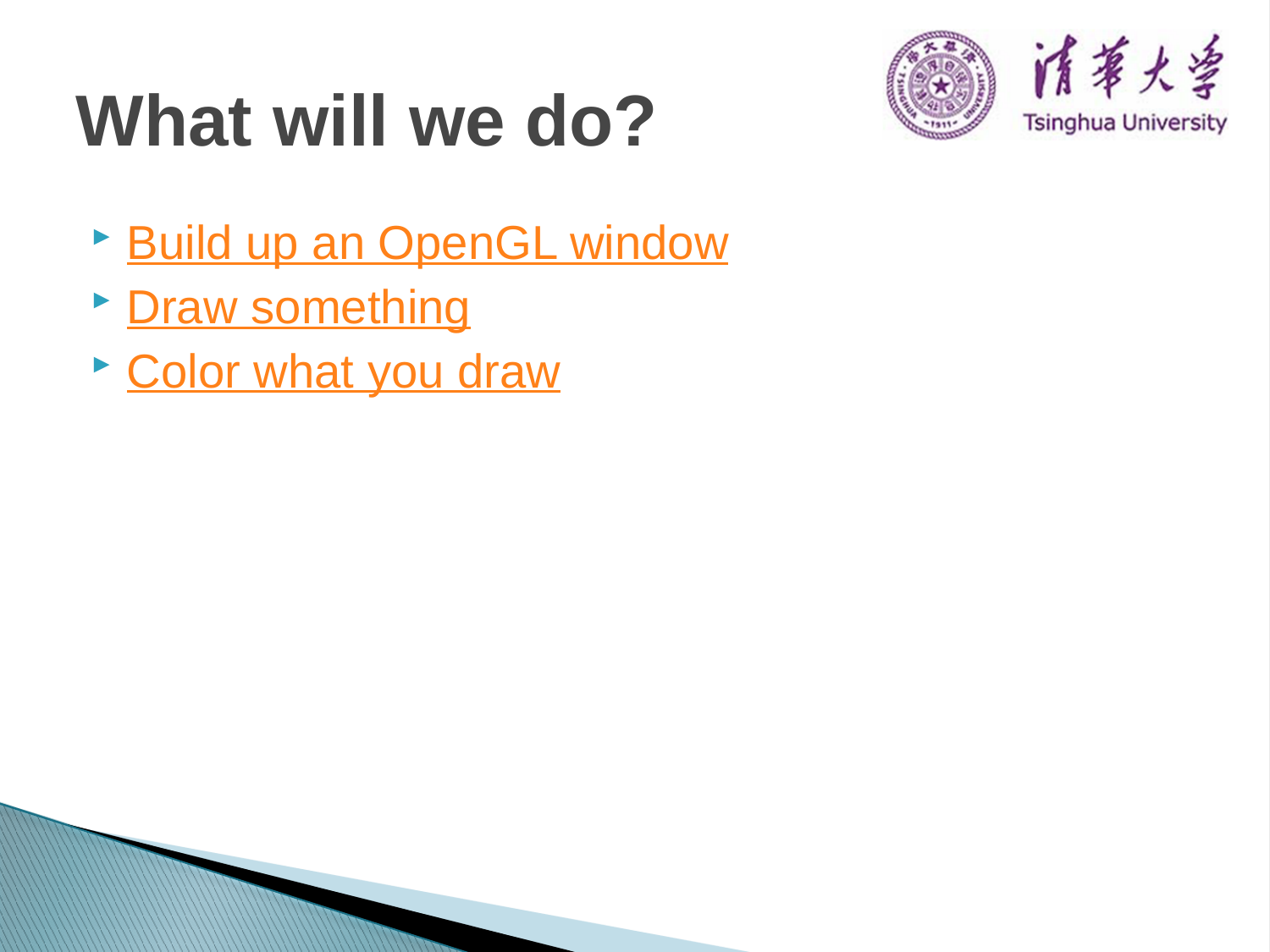

# What will we do?
Build up an OpenGL window
Draw something
Color what you draw